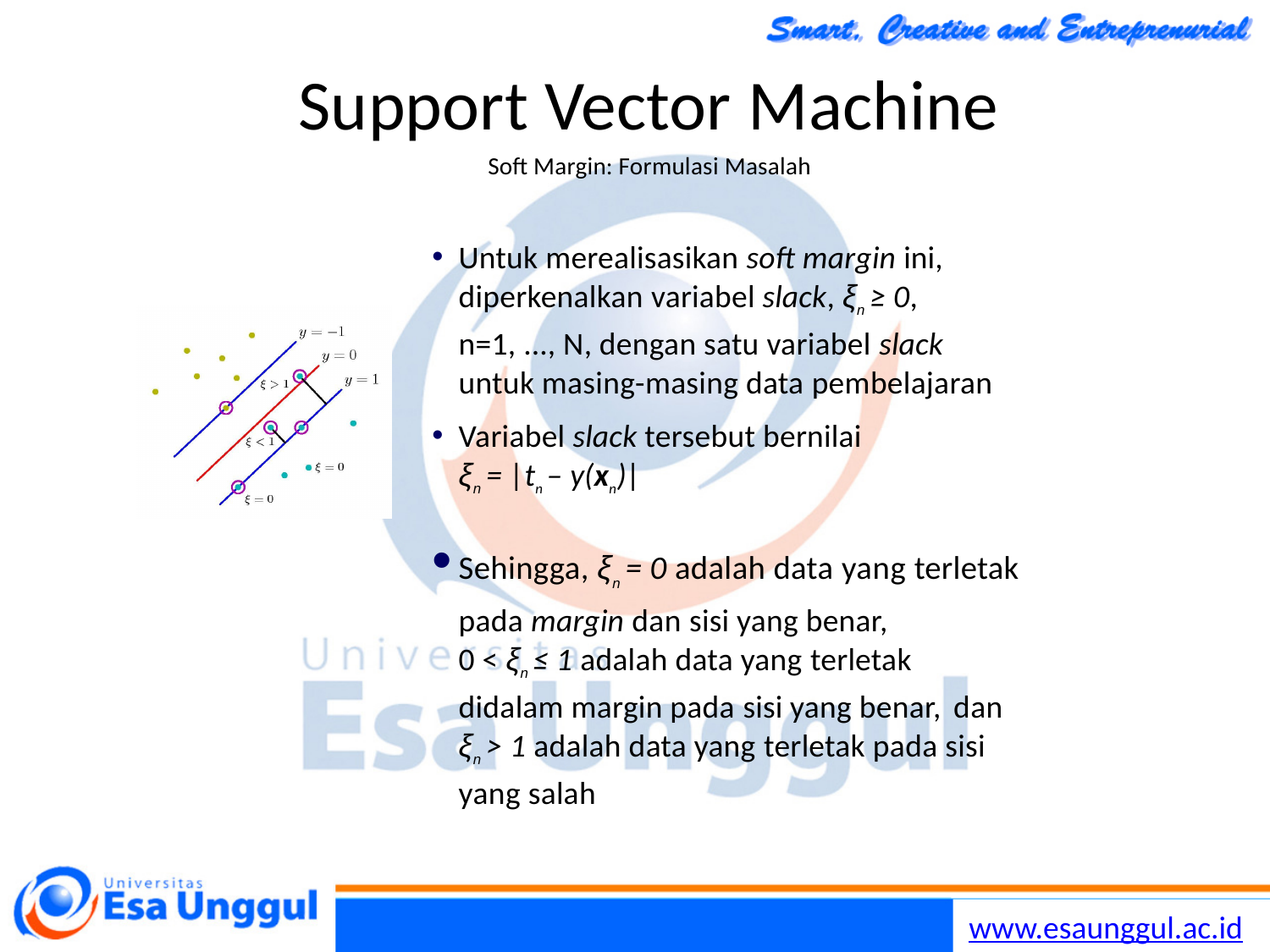

Support Vector Machine
Soft Margin: Formulasi Masalah

Untuk merealisasikan soft margin ini,  diperkenalkan variabel slack, ξn ≥ 0,
n=1, ..., N, dengan satu variabel slack
untuk masing-masing data pembelajaran
Variabel slack tersebut bernilai
ξn = |tn – y(xn)|
Sehingga, ξn = 0 adalah data yang terletak  pada margin dan sisi yang benar,
0 < ξn ≤ 1 adalah data yang terletak
didalam margin pada sisi yang benar, dan
ξn > 1 adalah data yang terletak pada sisi
yang salah